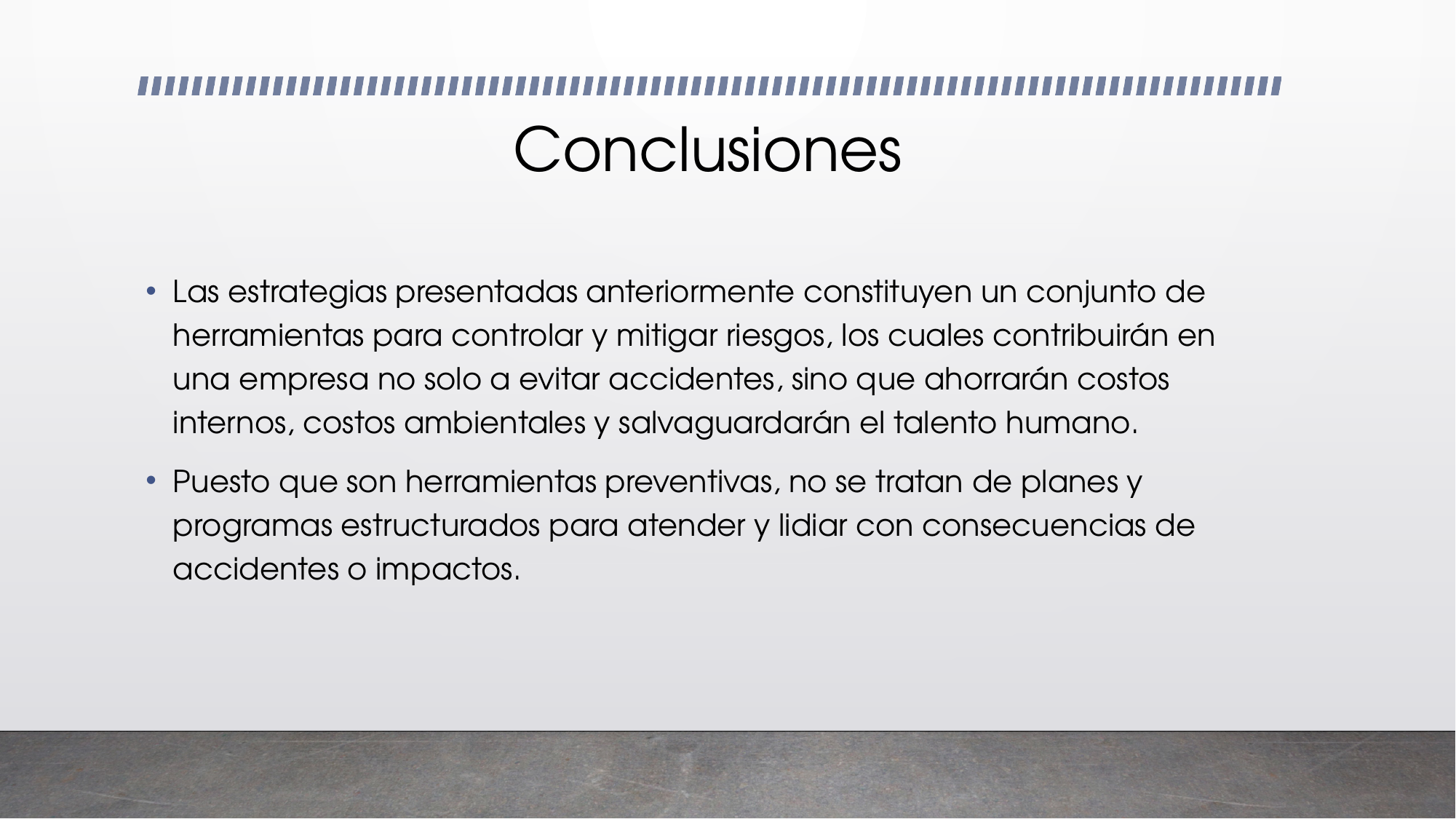

# Conclusiones
Las estrategias presentadas anteriormente constituyen un conjunto de herramientas para controlar y mitigar riesgos, los cuales contribuirán en una empresa no solo a evitar accidentes, sino que ahorrarán costos internos, costos ambientales y salvaguardarán el talento humano.
Puesto que son herramientas preventivas, no se tratan de planes y programas estructurados para atender y lidiar con consecuencias de accidentes o impactos.